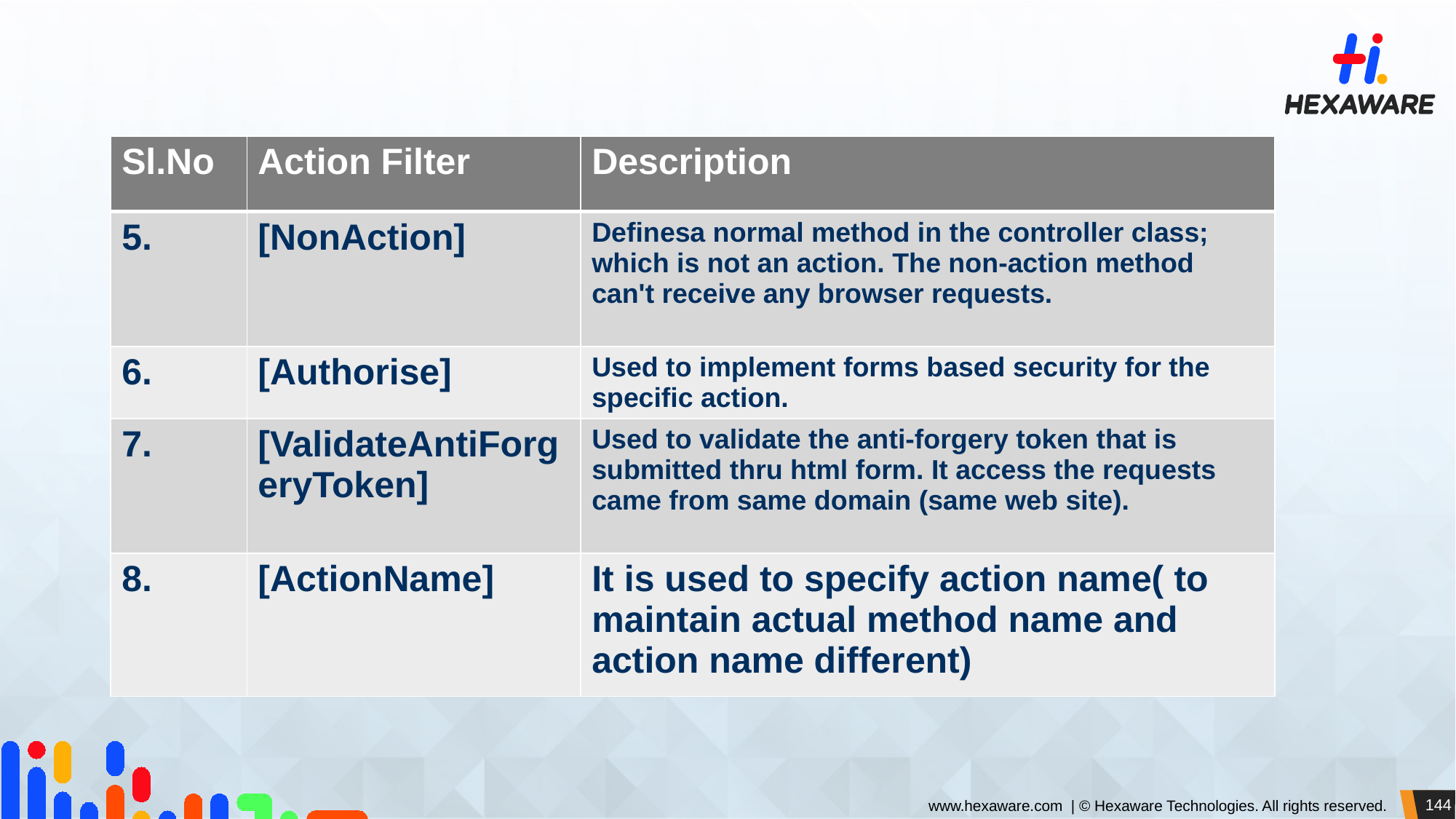

| Sl.No | Action Filter | Description |
| --- | --- | --- |
| 5. | [NonAction] | Definesa normal method in the controller class; which is not an action. The non-action method can't receive any browser requests. |
| 6. | [Authorise] | Used to implement forms based security for the specific action. |
| 7. | [ValidateAntiForgeryToken] | Used to validate the anti-forgery token that is submitted thru html form. It access the requests came from same domain (same web site). |
| 8. | [ActionName] | It is used to specify action name( to maintain actual method name and action name different) |